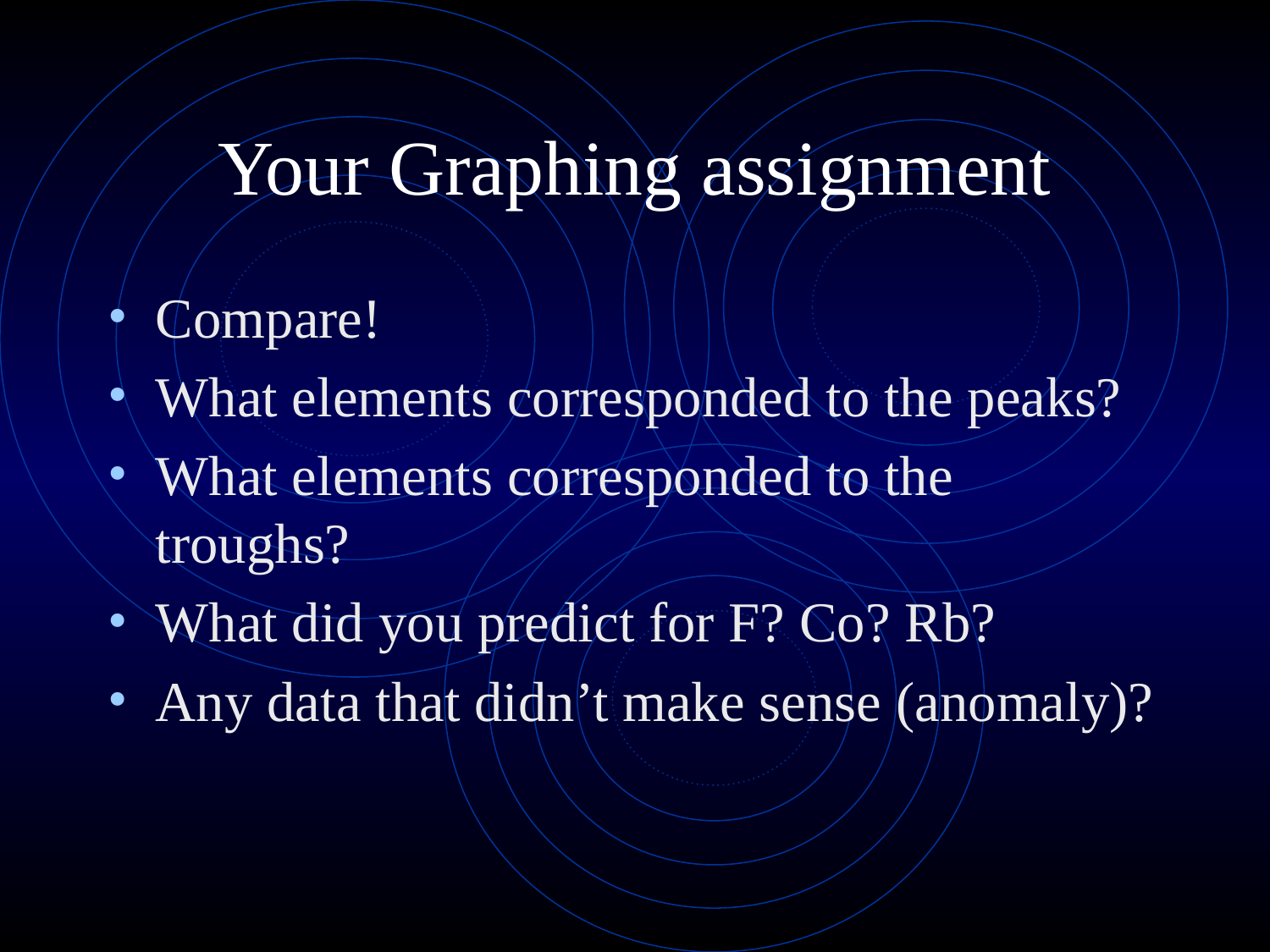

# Your Graphing assignment
Compare!
What elements corresponded to the peaks?
What elements corresponded to the troughs?
What did you predict for F? Co? Rb?
Any data that didn’t make sense (anomaly)?